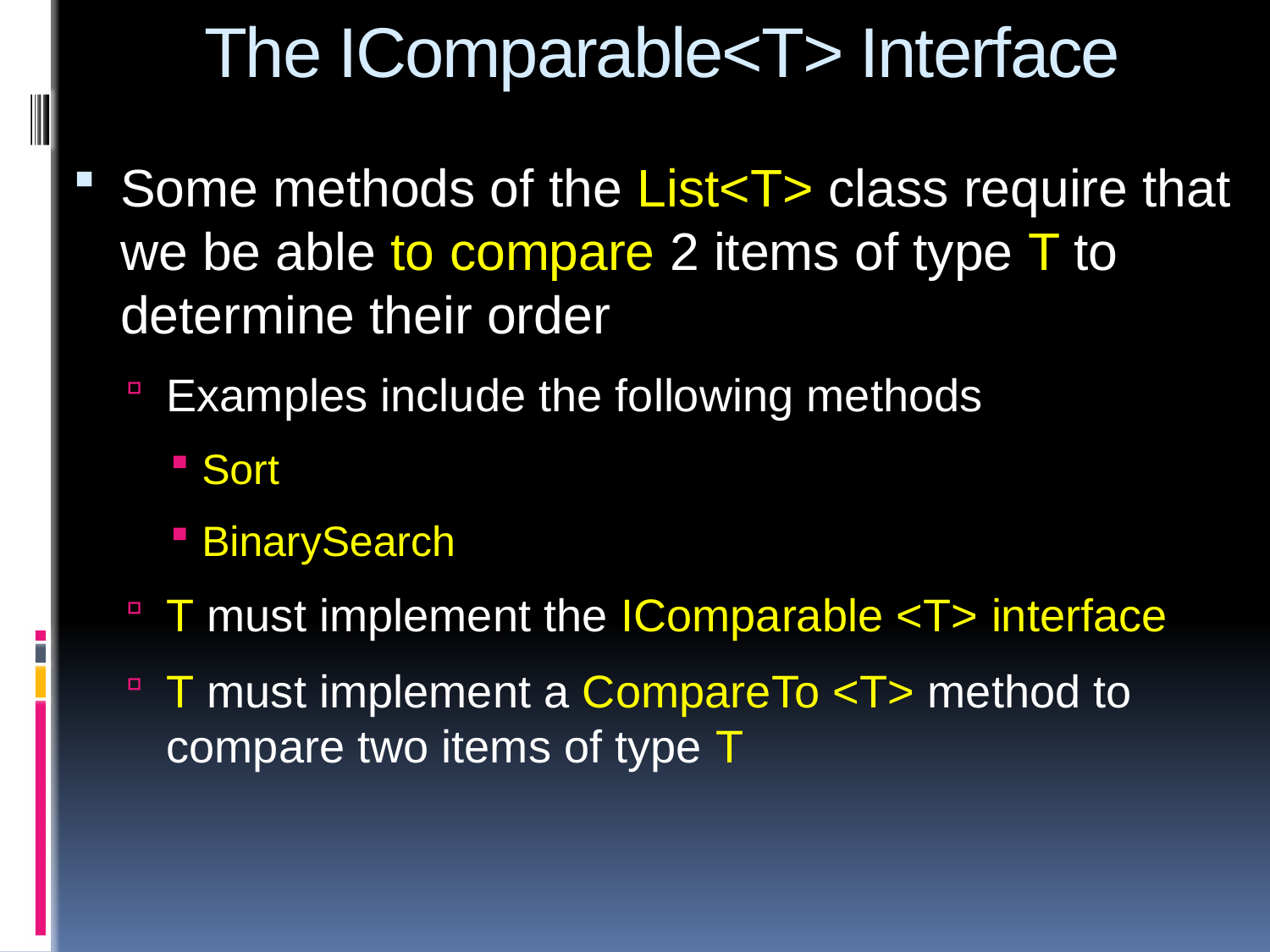

# The IComparable<T> Interface
Some methods of the List<T> class require that we be able to compare 2 items of type T to determine their order
Examples include the following methods
Sort
BinarySearch
T must implement the IComparable <T> interface
T must implement a CompareTo <T> method to compare two items of type T